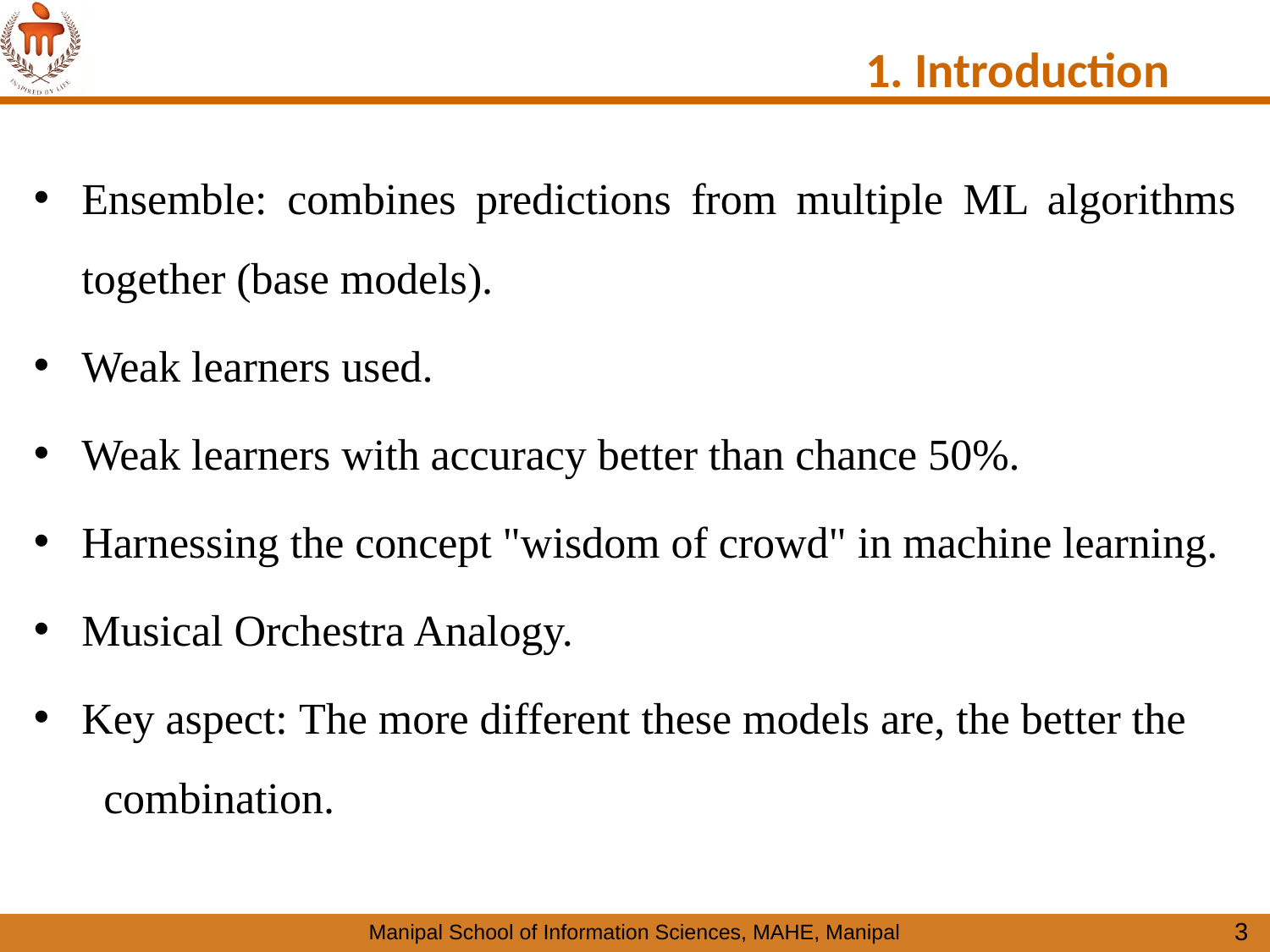

# 1. Introduction
Ensemble: combines predictions from multiple ML algorithms together (base models).
Weak learners used.
Weak learners with accuracy better than chance 50%.
Harnessing the concept "wisdom of crowd" in machine learning.
Musical Orchestra Analogy.
Key aspect: The more different these models are, the better the    combination.
3